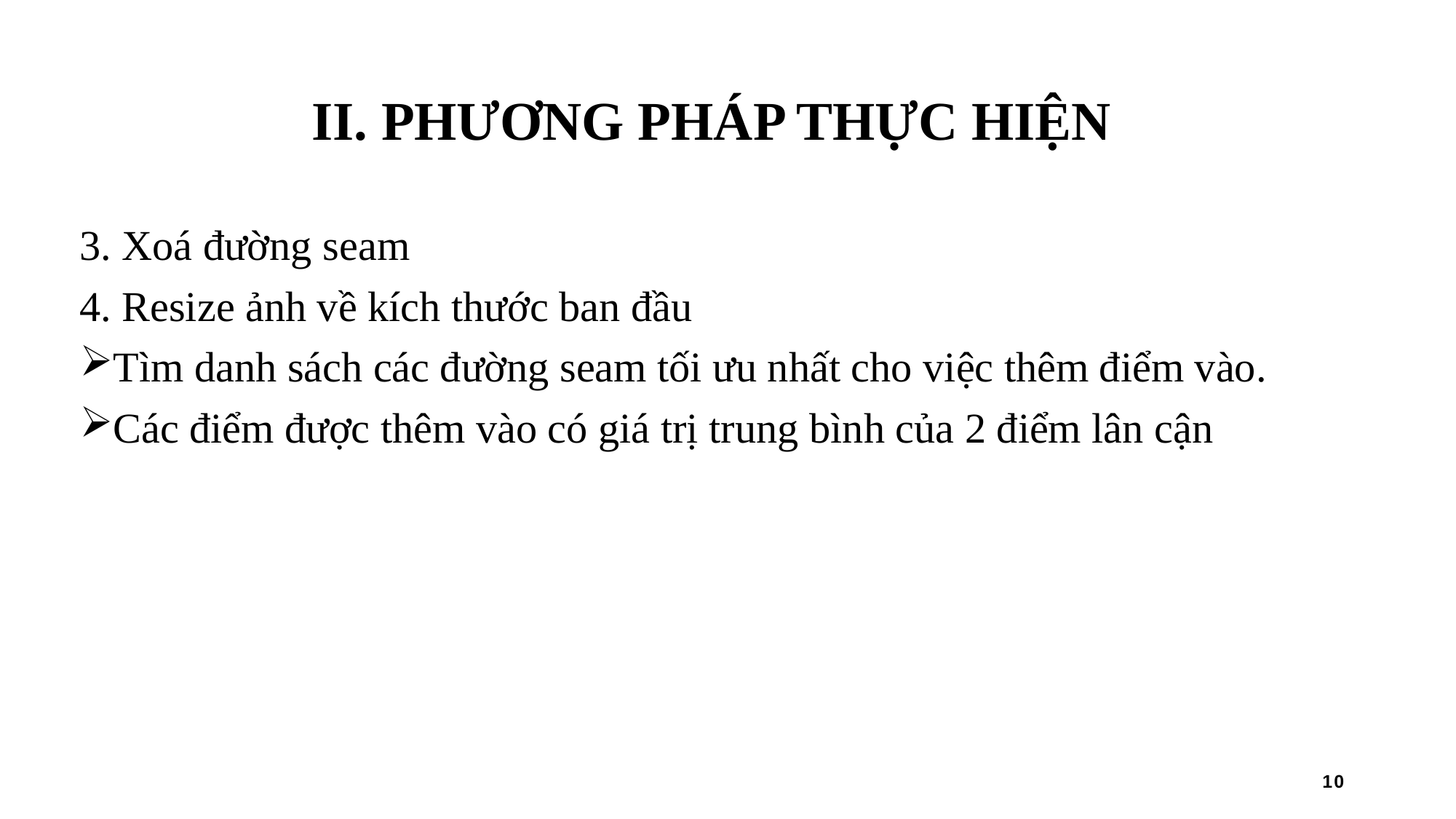

# II. Phương pháp thực hiện
3. Xoá đường seam
4. Resize ảnh về kích thước ban đầu
Tìm danh sách các đường seam tối ưu nhất cho việc thêm điểm vào.
Các điểm được thêm vào có giá trị trung bình của 2 điểm lân cận

10